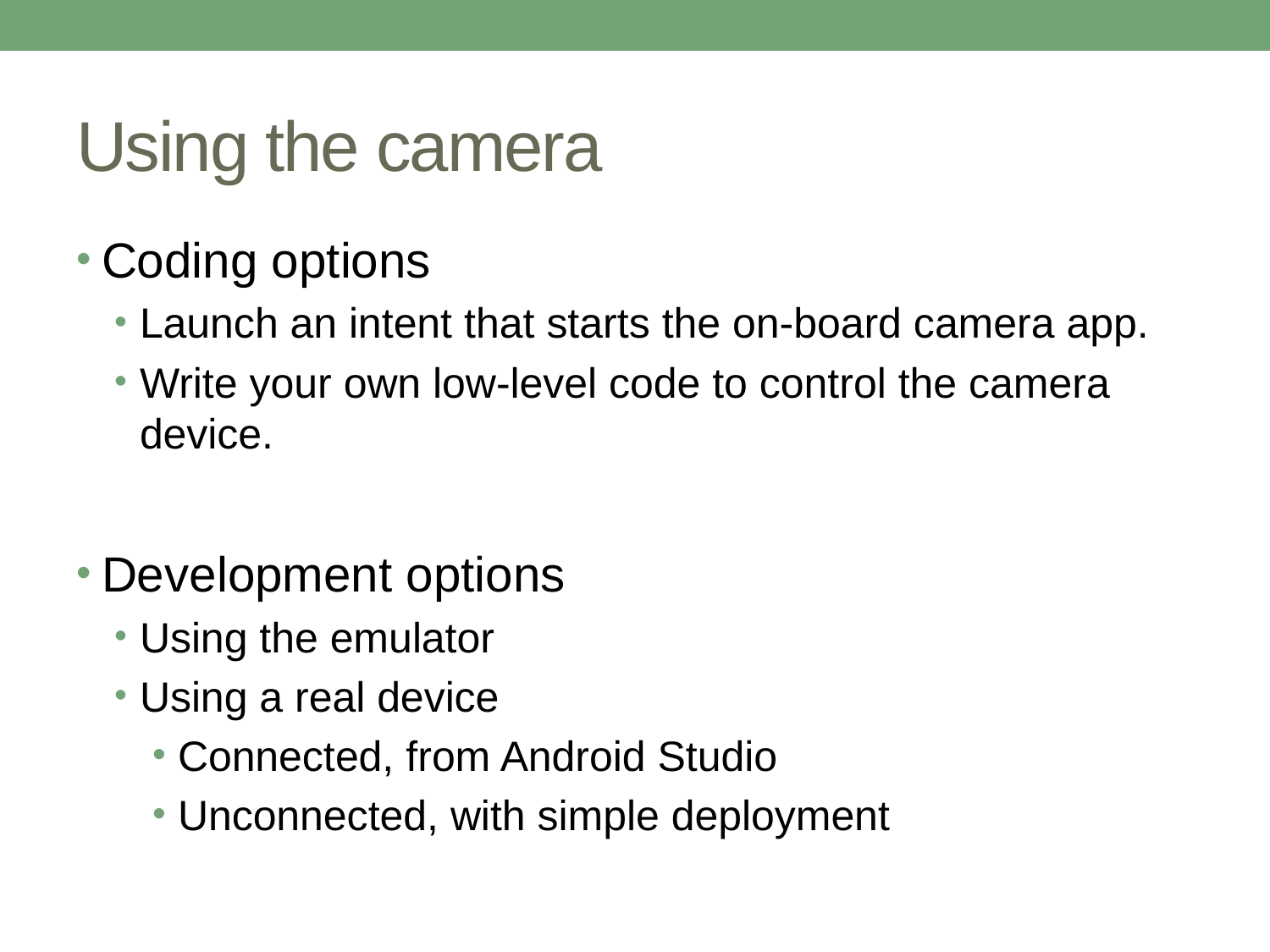

# Using the camera
Coding options
Launch an intent that starts the on-board camera app.
Write your own low-level code to control the camera device.

Development options
Using the emulator
Using a real device
Connected, from Android Studio
Unconnected, with simple deployment